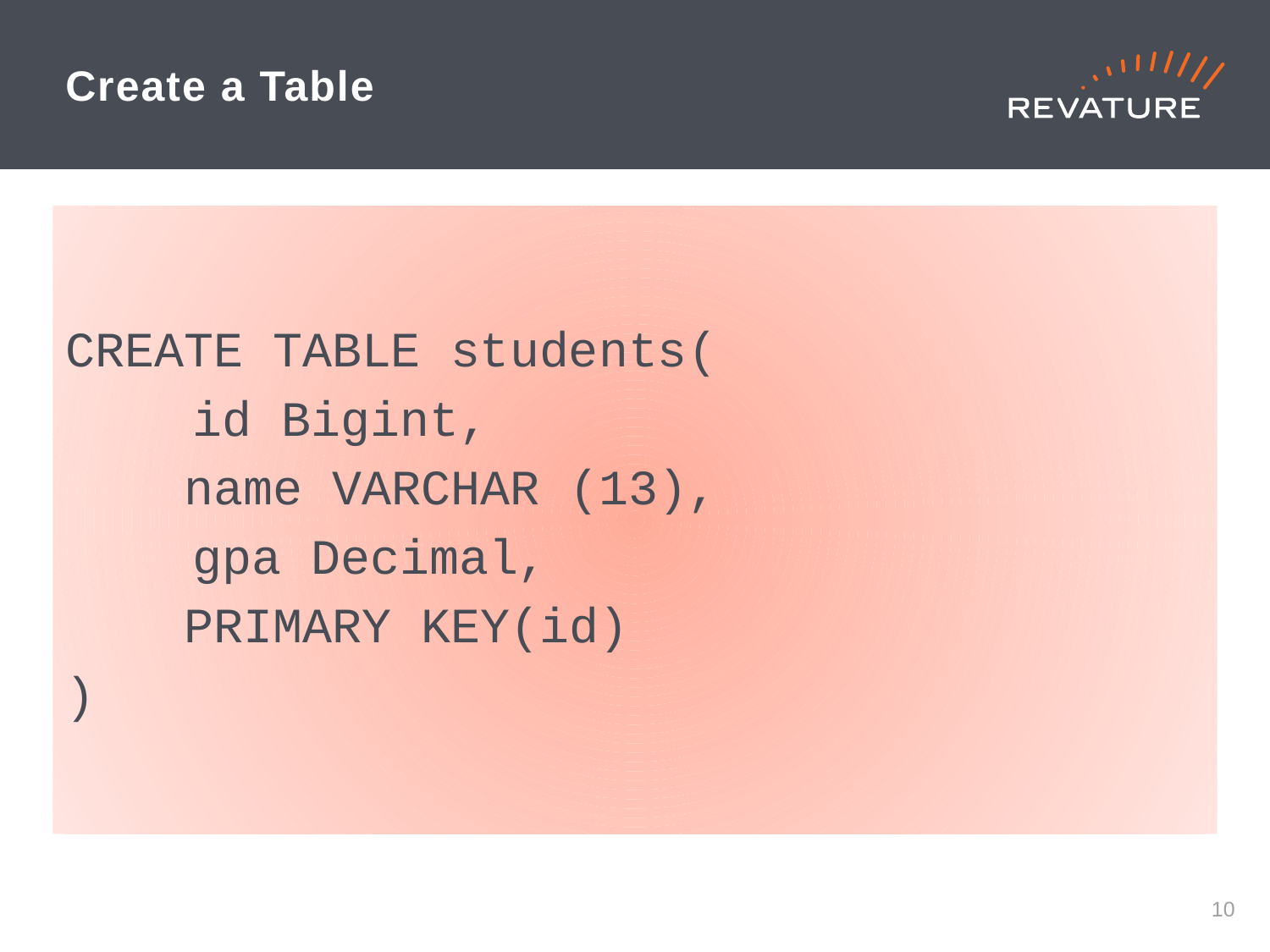

# Create a Table
CREATE TABLE students(
	id Bigint,
    name VARCHAR (13),
	gpa Decimal,
    PRIMARY KEY(id)
)
10